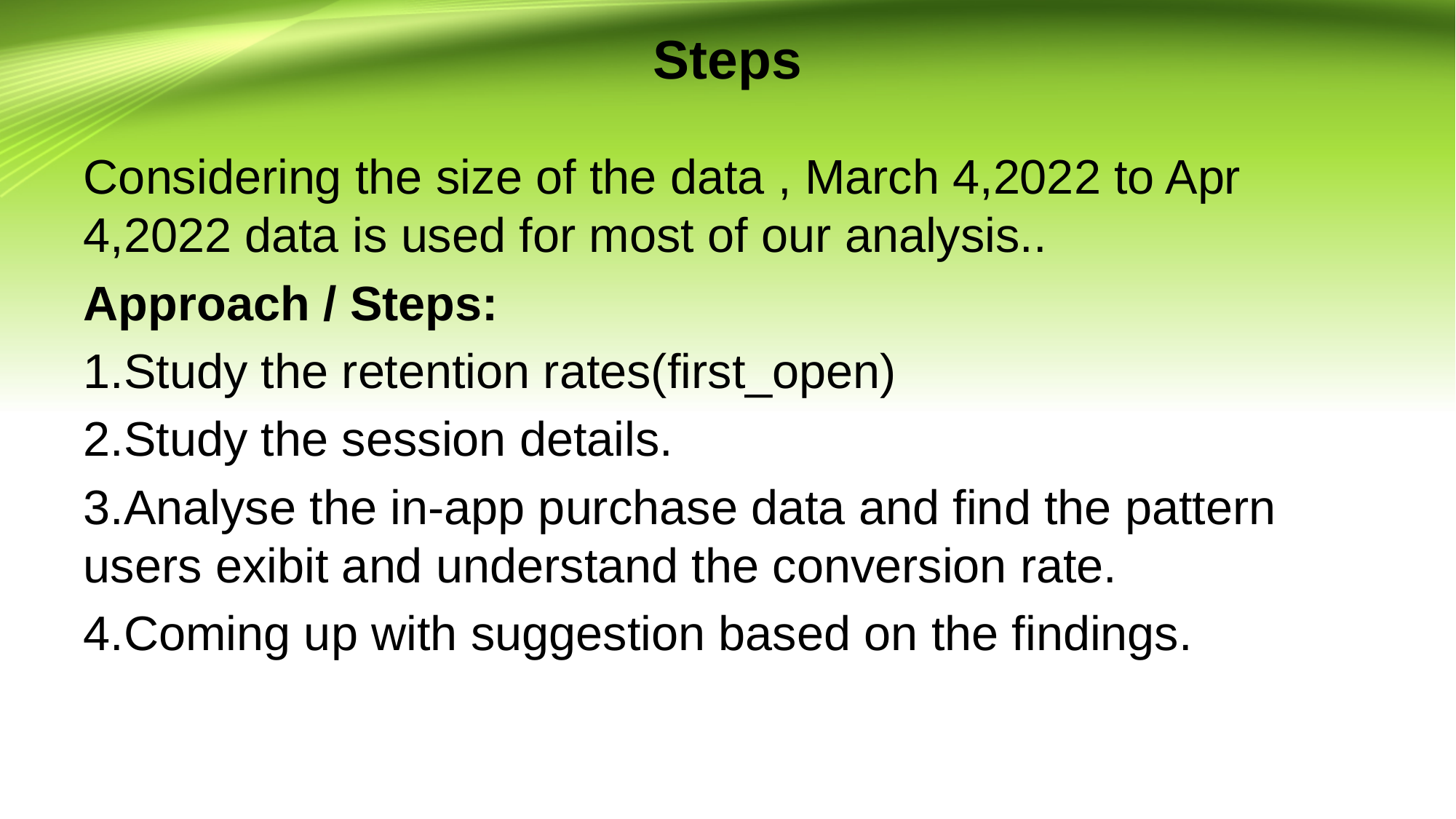

# Steps
Considering the size of the data , March 4,2022 to Apr 4,2022 data is used for most of our analysis..
Approach / Steps:
1.Study the retention rates(first_open)
2.Study the session details.
3.Analyse the in-app purchase data and find the pattern users exibit and understand the conversion rate.
4.Coming up with suggestion based on the findings.